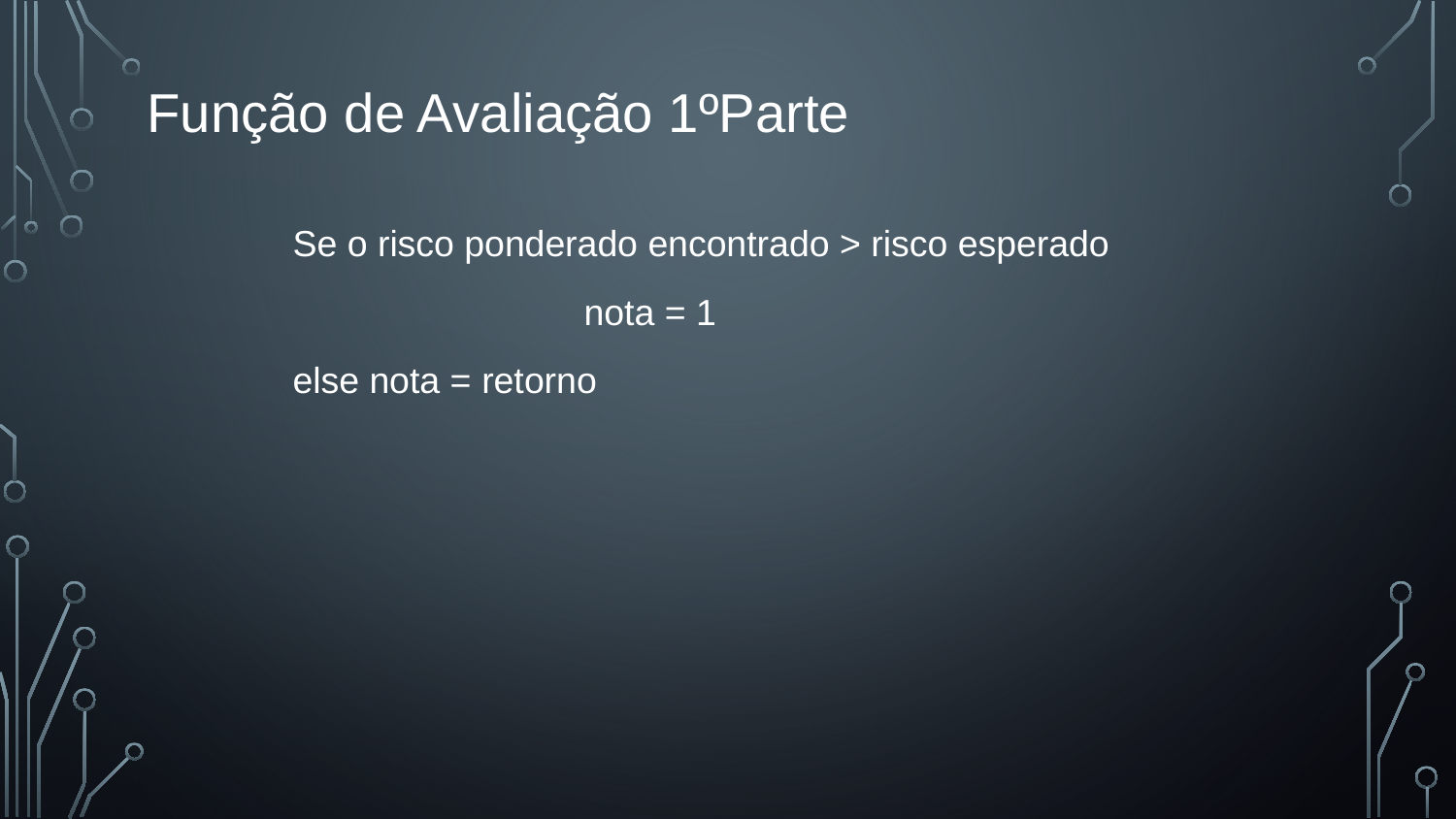

# Função de Avaliação 1ºParte

	Se o risco ponderado encontrado > risco esperado
			nota = 1
	else nota = retorno